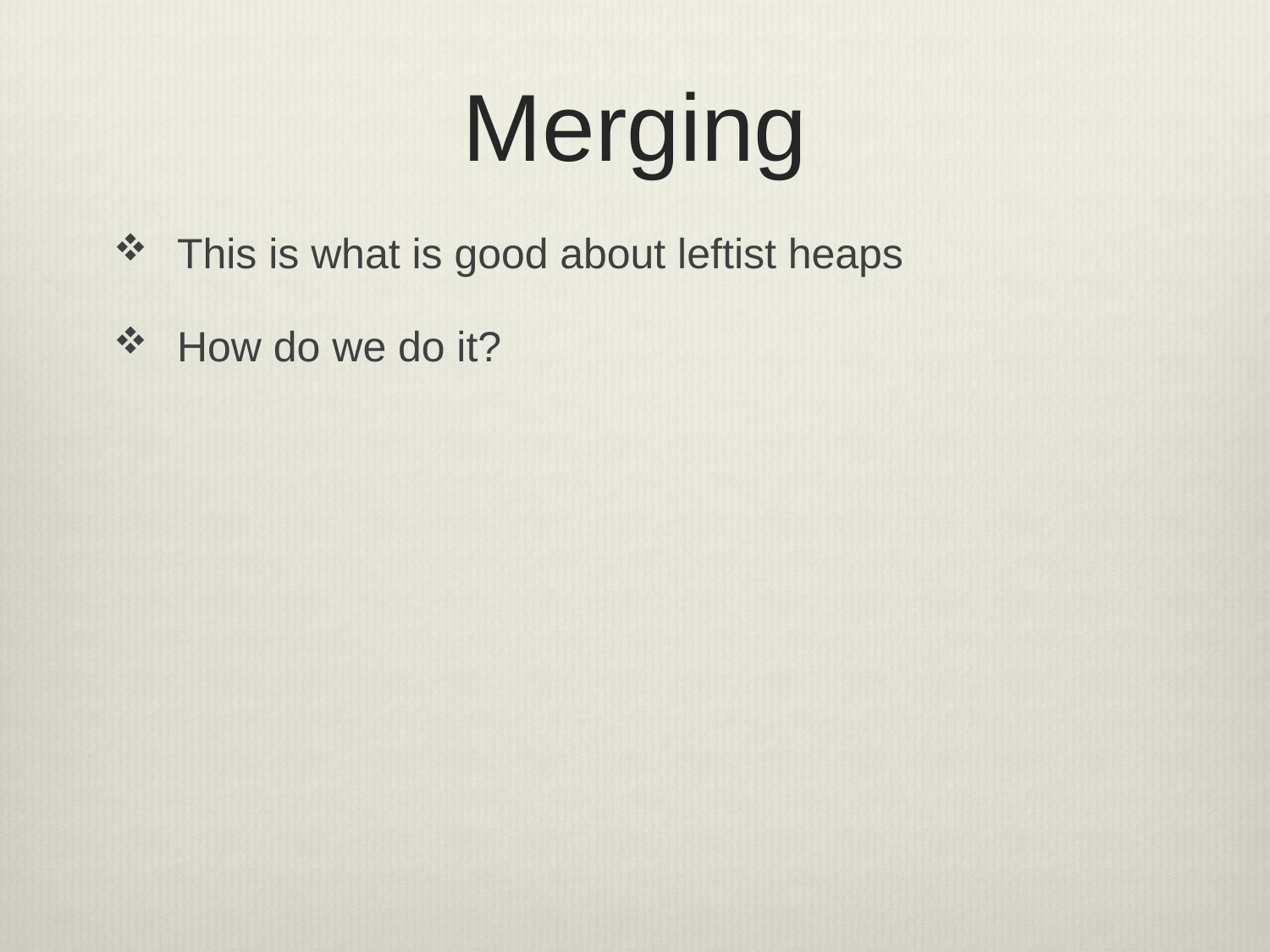

# Merging
This is what is good about leftist heaps
How do we do it?